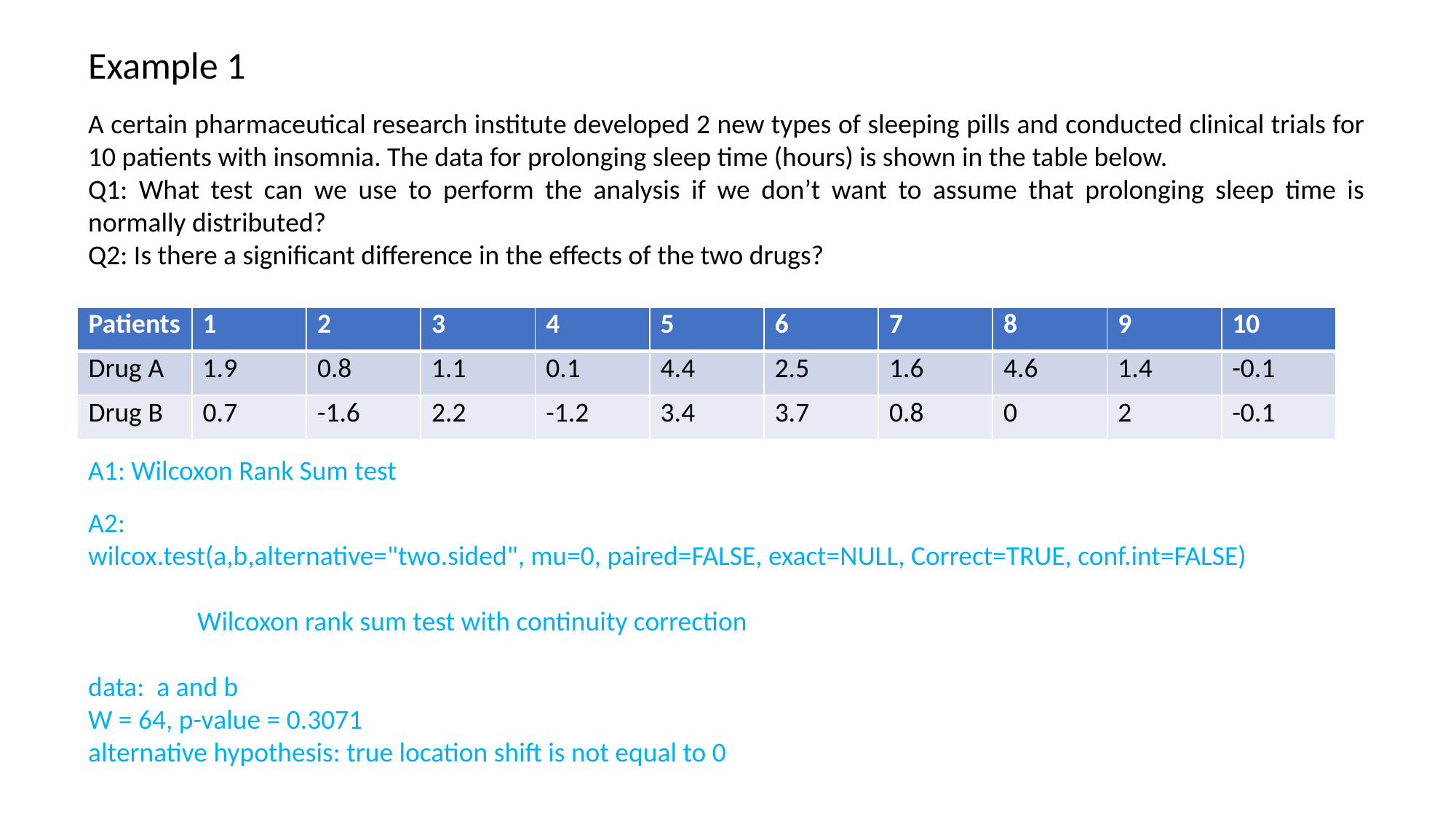

Example 1
A certain pharmaceutical research institute developed 2 new types of sleeping pills and conducted clinical trials for 10 patients with insomnia. The data for prolonging sleep time (hours) is shown in the table below.
Q1: What test can we use to perform the analysis if we don’t want to assume that prolonging sleep time is normally distributed?
Q2: Is there a significant difference in the effects of the two drugs?
| Patients | 1 | 2 | 3 | 4 | 5 | 6 | 7 | 8 | 9 | 10 |
| --- | --- | --- | --- | --- | --- | --- | --- | --- | --- | --- |
| Drug A | 1.9 | 0.8 | 1.1 | 0.1 | 4.4 | 2.5 | 1.6 | 4.6 | 1.4 | -0.1 |
| Drug B | 0.7 | -1.6 | 2.2 | -1.2 | 3.4 | 3.7 | 0.8 | 0 | 2 | -0.1 |
A1: Wilcoxon Rank Sum test
A2:
wilcox.test(a,b,alternative="two.sided", mu=0, paired=FALSE, exact=NULL, Correct=TRUE, conf.int=FALSE)

	Wilcoxon rank sum test with continuity correction

data:  a and b
W = 64, p-value = 0.3071
alternative hypothesis: true location shift is not equal to 0